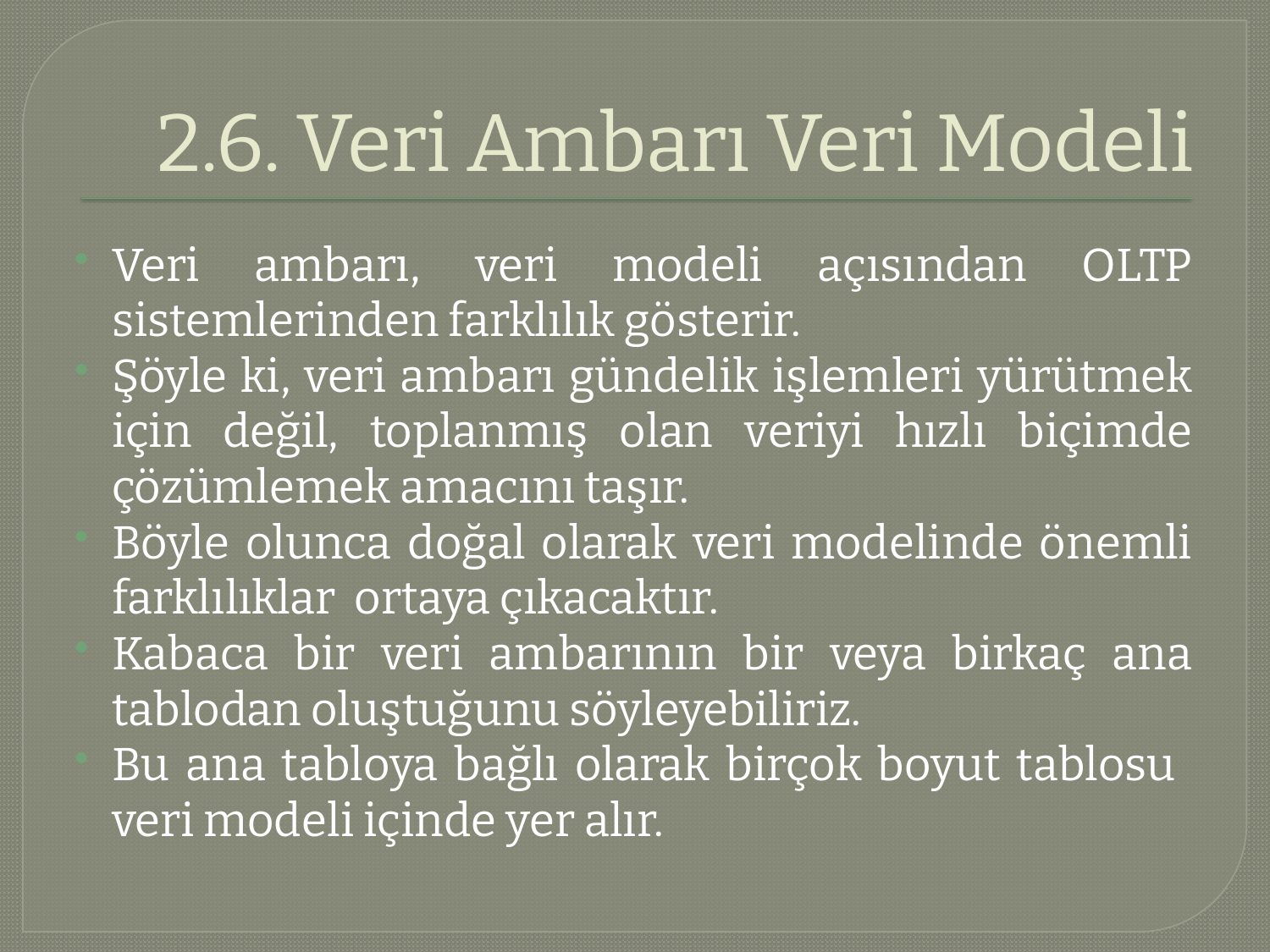

# 2.6. Veri Ambarı Veri Modeli
Veri ambarı, veri modeli açısından OLTP sistemlerinden farklılık gösterir.
Şöyle ki, veri ambarı gündelik işlemleri yürütmek için değil, toplanmış olan veriyi hızlı biçimde çözümlemek amacını taşır.
Böyle olunca doğal olarak veri modelinde önemli farklılıklar  ortaya çıkacaktır.
Kabaca bir veri ambarının bir veya birkaç ana tablodan oluştuğunu söyleyebiliriz.
Bu ana tabloya bağlı olarak birçok boyut tablosu  veri modeli içinde yer alır.